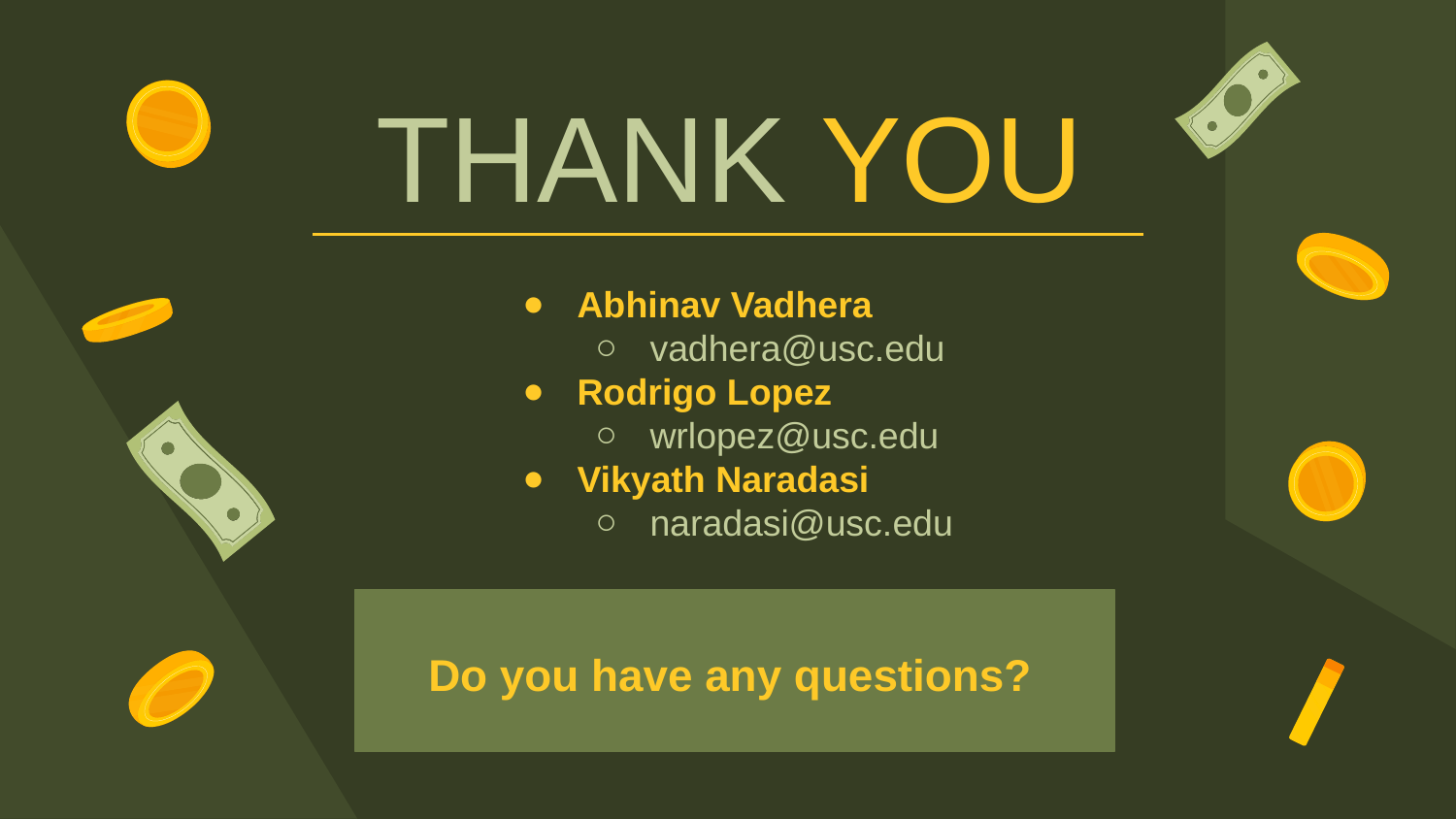

# THANK YOU

Abhinav Vadhera
vadhera@usc.edu
Rodrigo Lopez
wrlopez@usc.edu
Vikyath Naradasi
naradasi@usc.edu

Do you have any questions?

Please keep this slide for attribution